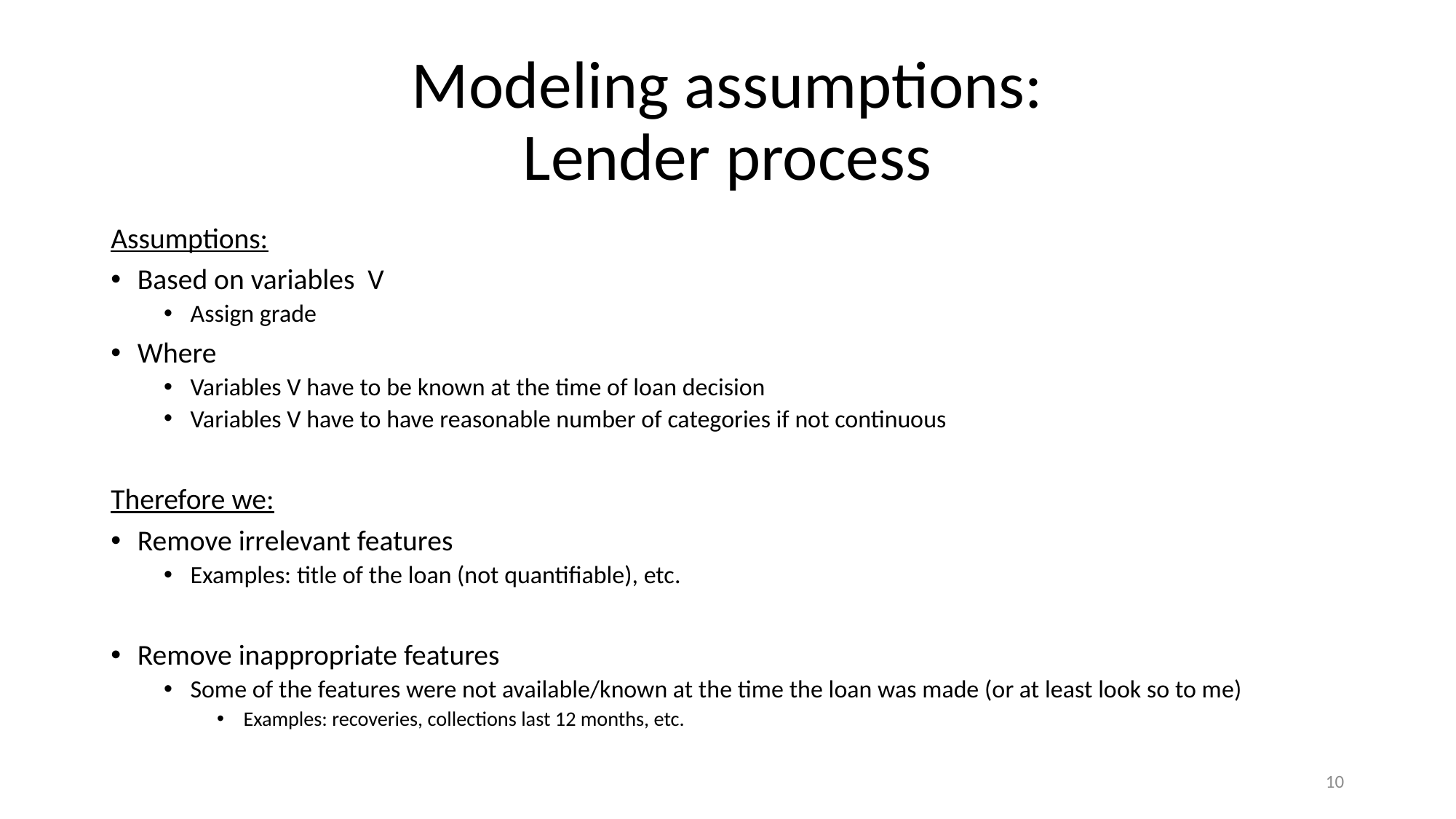

# Modeling assumptions: Lender process
Assumptions:
Based on variables  V
Assign grade
Where
Variables V have to be known at the time of loan decision
Variables V have to have reasonable number of categories if not continuous

Therefore we:
Remove irrelevant features
Examples: title of the loan (not quantifiable), etc.

Remove inappropriate features
Some of the features were not available/known at the time the loan was made (or at least look so to me)
Examples: recoveries, collections last 12 months, etc.

10